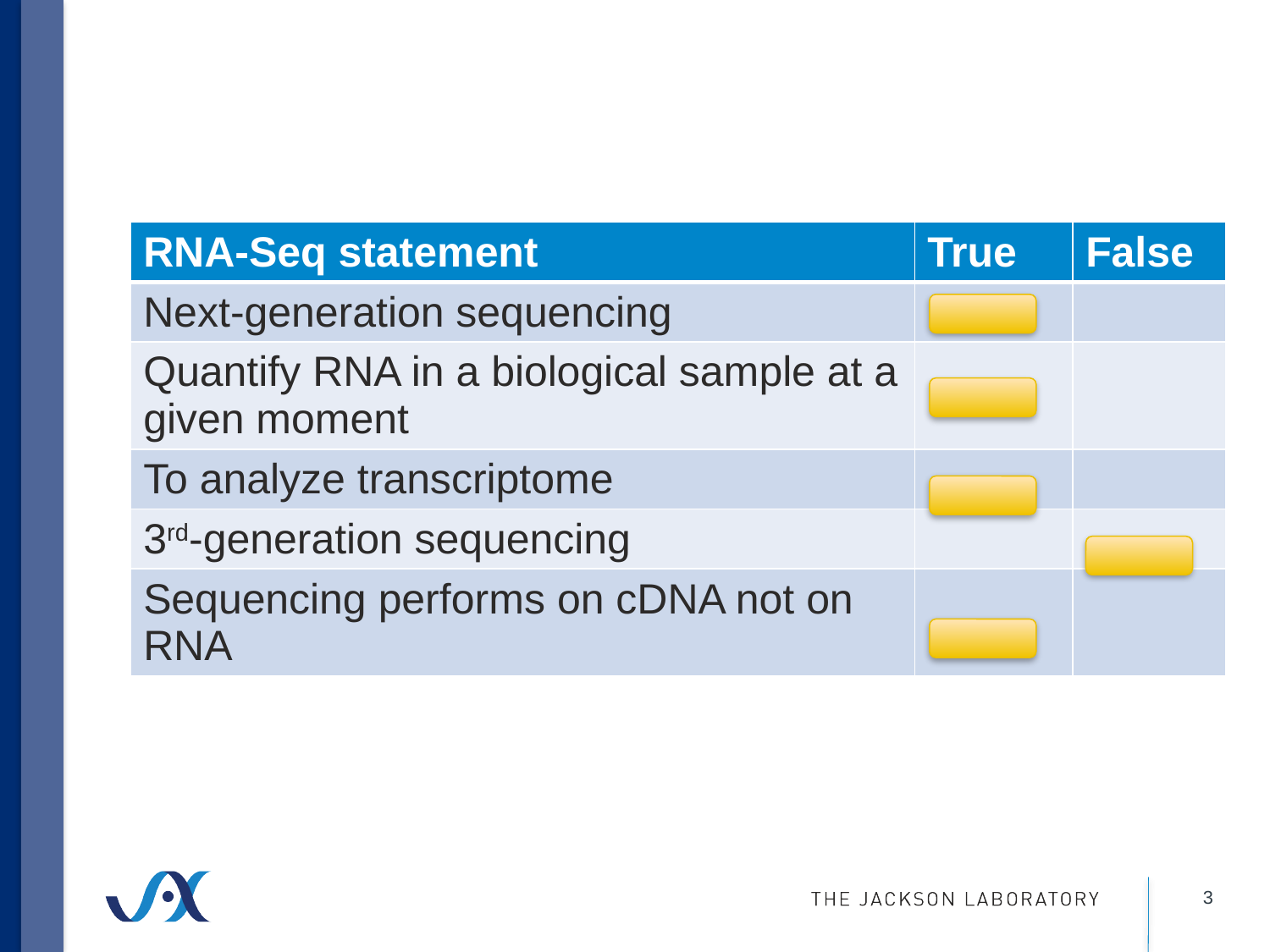

#
| RNA-Seq statement | True | False |
| --- | --- | --- |
| Next-generation sequencing |  |  |
| Quantify RNA in a biological sample at a given moment |  |  |
| To analyze transcriptome |  |  |
| 3rd-generation sequencing |  |  |
| Sequencing performs on cDNA not on RNA |  |  |

3